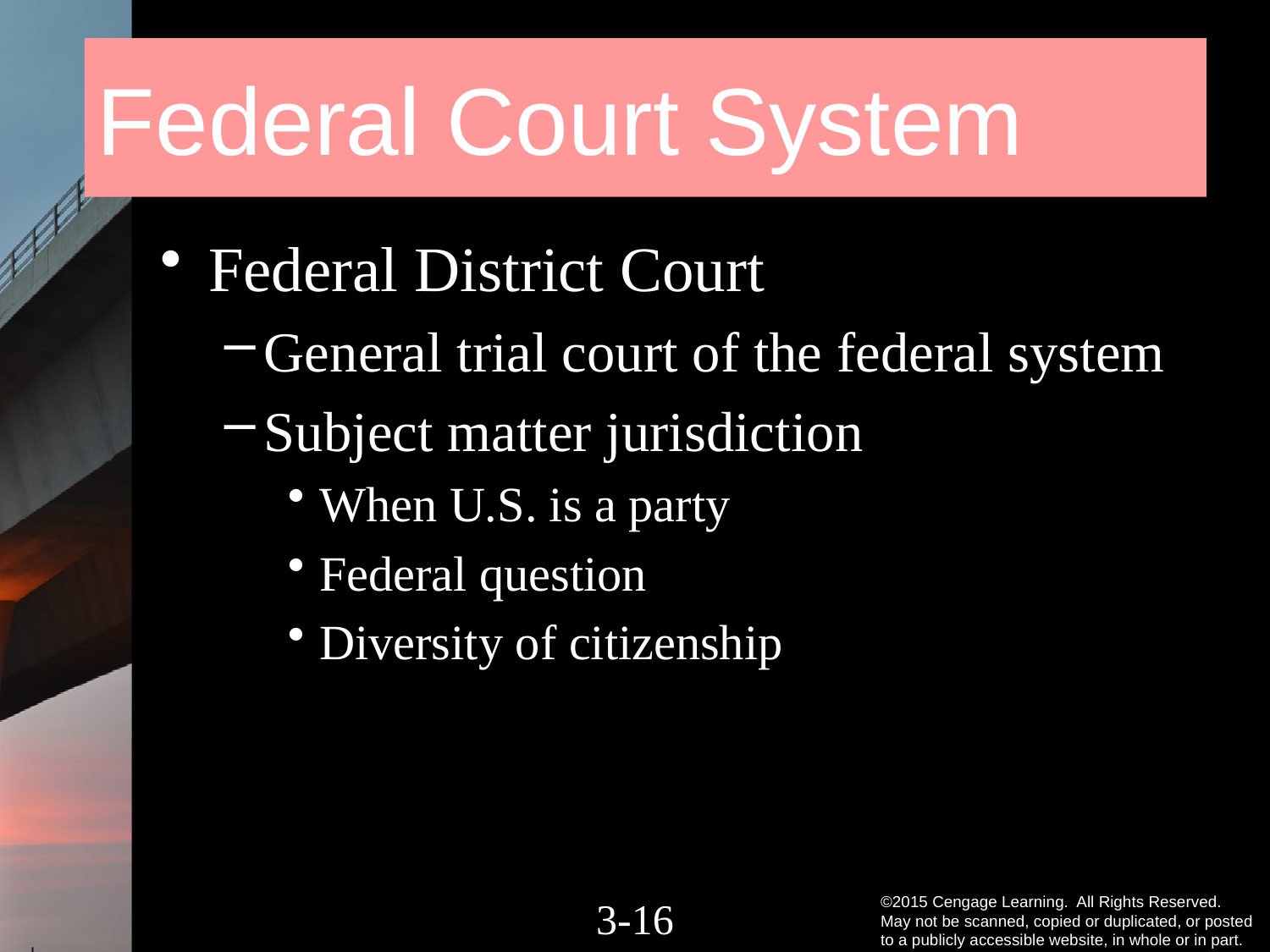

# Federal Court System
Federal District Court
General trial court of the federal system
Subject matter jurisdiction
When U.S. is a party
Federal question
Diversity of citizenship

3-16